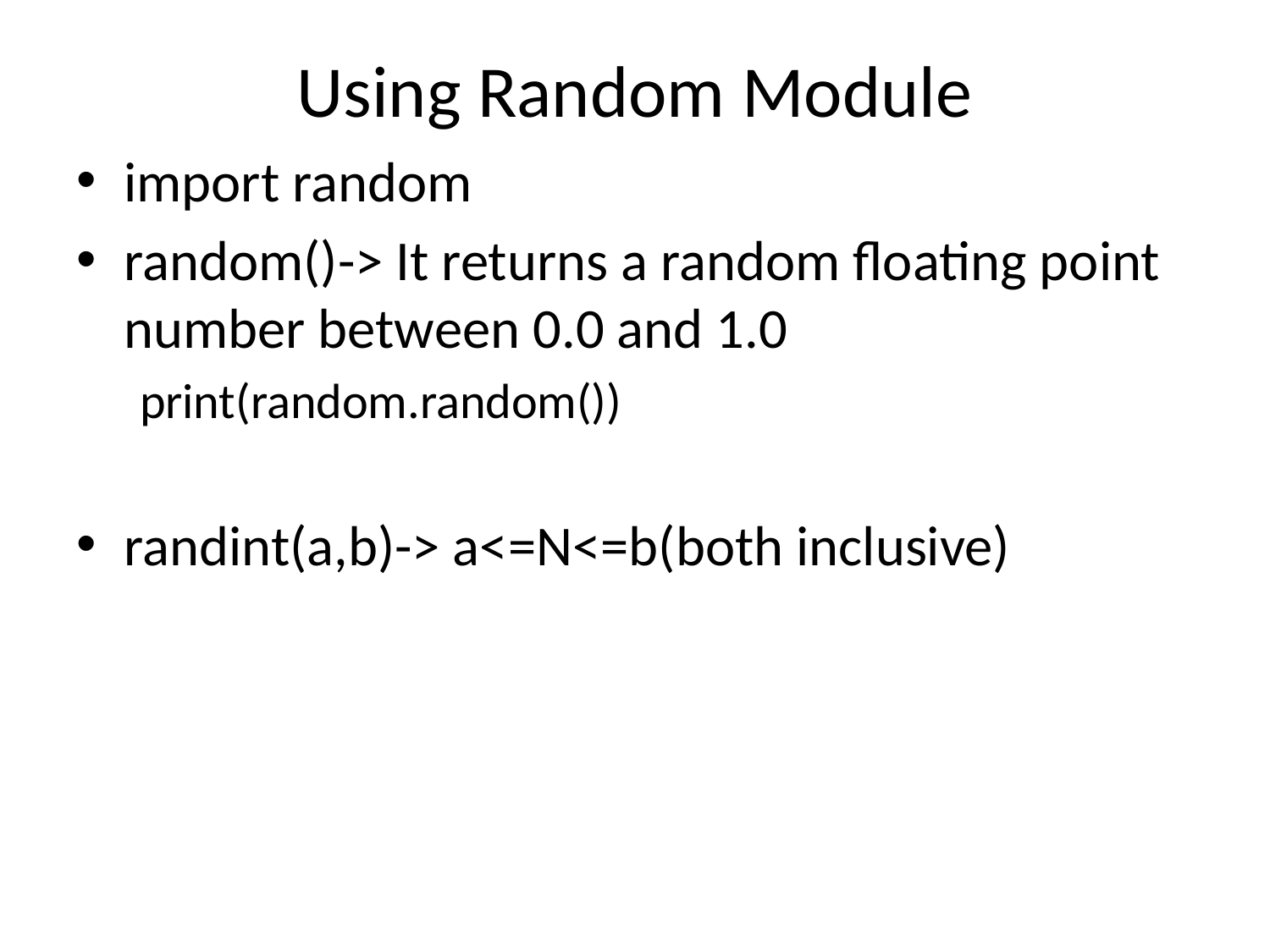

# Using Random Module
import random
random()-> It returns a random floating point number between 0.0 and 1.0
print(random.random())

randint(a,b)-> a<=N<=b(both inclusive)